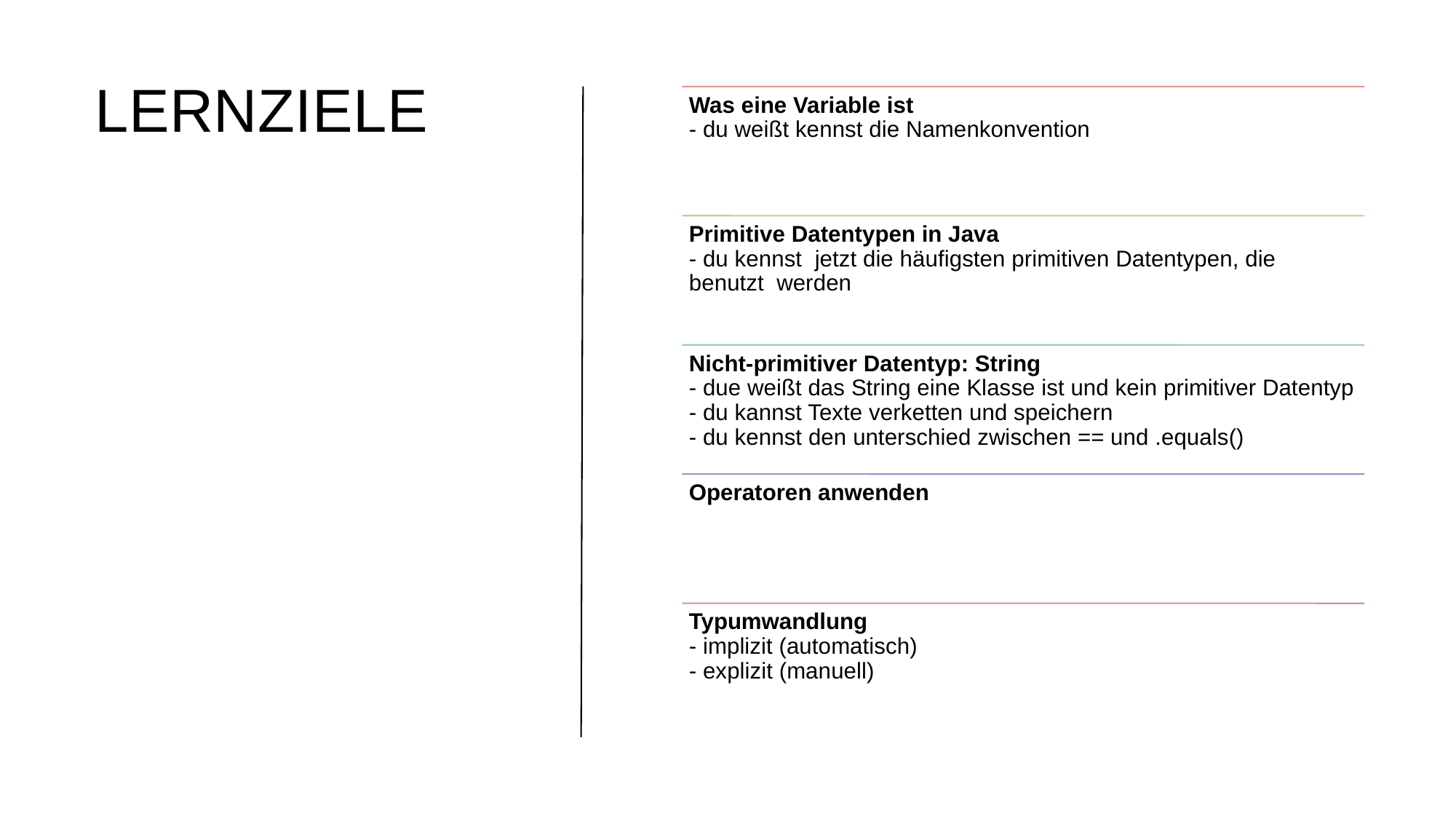

# Lernziele
Was eine Variable ist
- du weißt kennst die Namenkonvention
Primitive Datentypen in Java
- du kennst  jetzt die häufigsten primitiven Datentypen, die benutzt  werden
Nicht-primitiver Datentyp: String
- due weißt das String eine Klasse ist und kein primitiver Datentyp
- du kannst Texte verketten und speichern
- du kennst den unterschied zwischen == und .equals()
Operatoren anwenden
Typumwandlung
- implizit (automatisch)
- explizit (manuell)